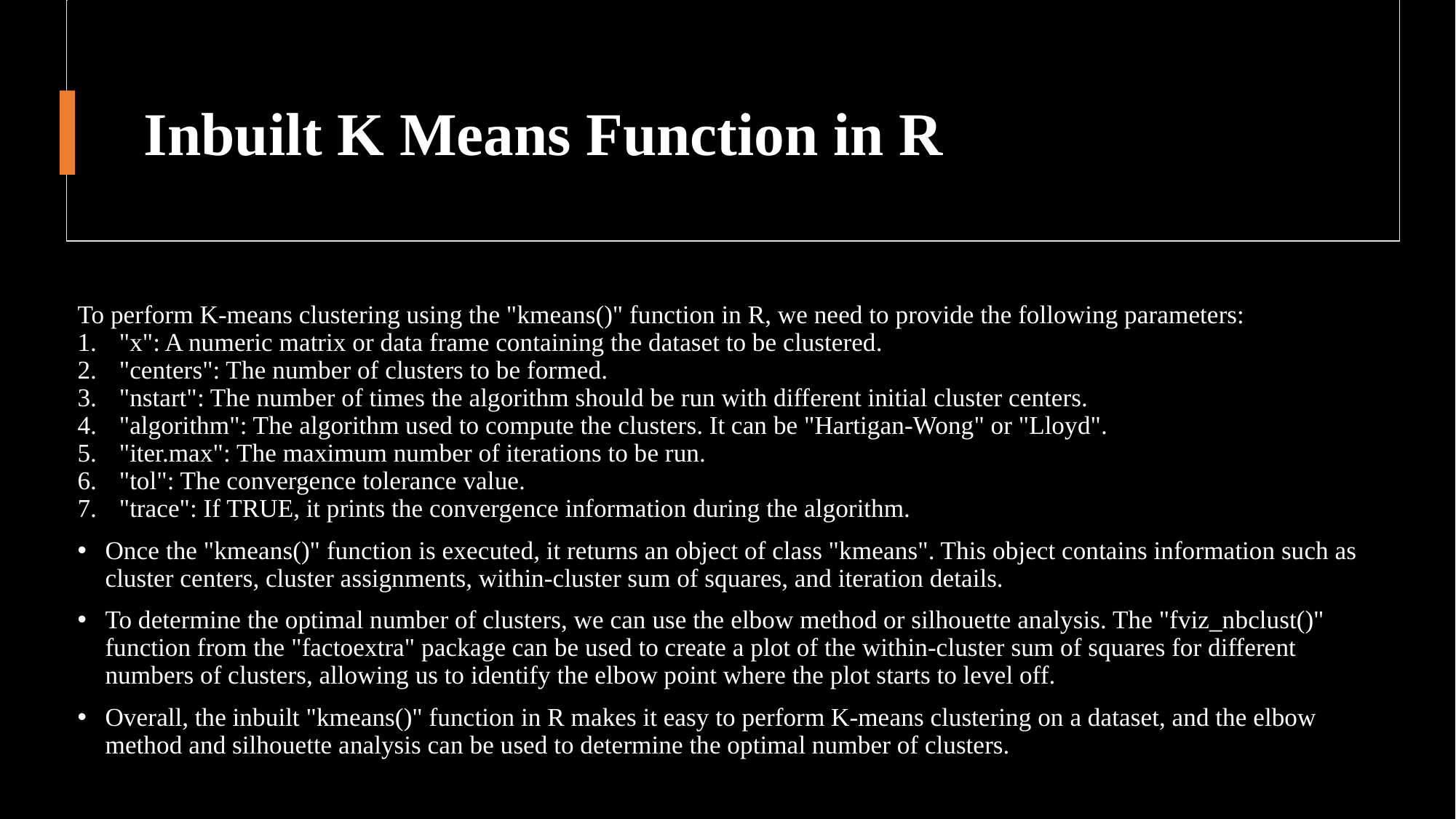

# Inbuilt K Means Function in R

To perform K-means clustering using the "kmeans()" function in R, we need to provide the following parameters:
"x": A numeric matrix or data frame containing the dataset to be clustered.
"centers": The number of clusters to be formed.
"nstart": The number of times the algorithm should be run with different initial cluster centers.
"algorithm": The algorithm used to compute the clusters. It can be "Hartigan-Wong" or "Lloyd".
"iter.max": The maximum number of iterations to be run.
"tol": The convergence tolerance value.
"trace": If TRUE, it prints the convergence information during the algorithm.
Once the "kmeans()" function is executed, it returns an object of class "kmeans". This object contains information such as cluster centers, cluster assignments, within-cluster sum of squares, and iteration details.
To determine the optimal number of clusters, we can use the elbow method or silhouette analysis. The "fviz_nbclust()" function from the "factoextra" package can be used to create a plot of the within-cluster sum of squares for different numbers of clusters, allowing us to identify the elbow point where the plot starts to level off.
Overall, the inbuilt "kmeans()" function in R makes it easy to perform K-means clustering on a dataset, and the elbow method and silhouette analysis can be used to determine the optimal number of clusters.